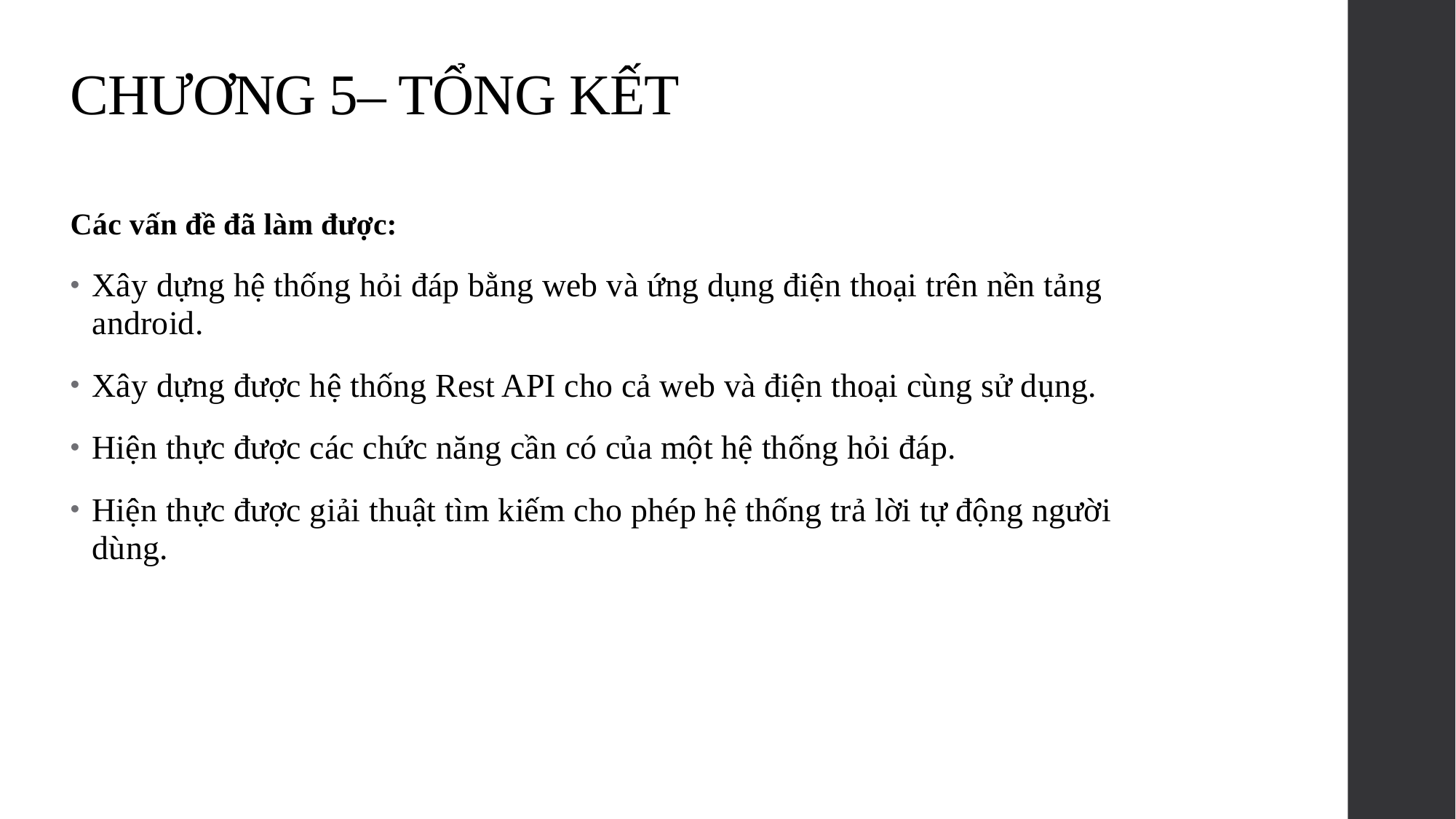

# CHƯƠNG 5– TỔNG KẾT
Các vấn đề đã làm được:
Xây dựng hệ thống hỏi đáp bằng web và ứng dụng điện thoại trên nền tảng android.
Xây dựng được hệ thống Rest API cho cả web và điện thoại cùng sử dụng.
Hiện thực được các chức năng cần có của một hệ thống hỏi đáp.
Hiện thực được giải thuật tìm kiếm cho phép hệ thống trả lời tự động người dùng.